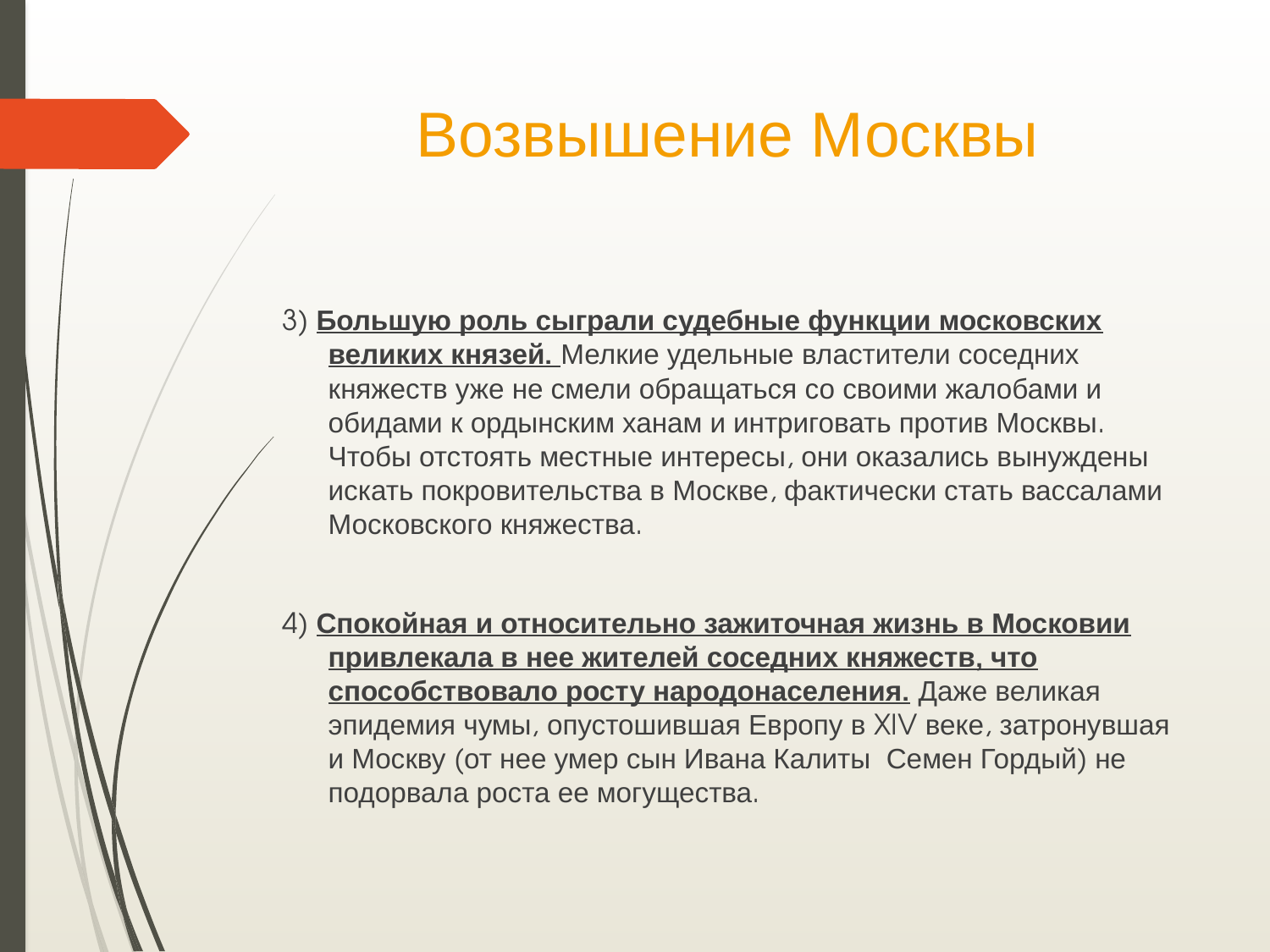

# Возвышение Москвы
3) Большую роль сыграли судебные функции московских великих князей. Мелкие удельные властители соседних княжеств уже не смели обращаться со своими жалобами и обидами к ордынским ханам и интриговать против Москвы. Чтобы отстоять местные интересы, они оказались вынуждены искать покровительства в Москве, фактически стать вассалами Московского княжества.

4) Спокойная и относительно зажиточная жизнь в Московии привлекала в нее жителей соседних княжеств, что способствовало росту народонаселения. Даже великая эпидемия чумы, опустошившая Европу в XIV веке, затронувшая и Москву (от нее умер сын Ивана Калиты  Семен Гордый) не подорвала роста ее могущества.